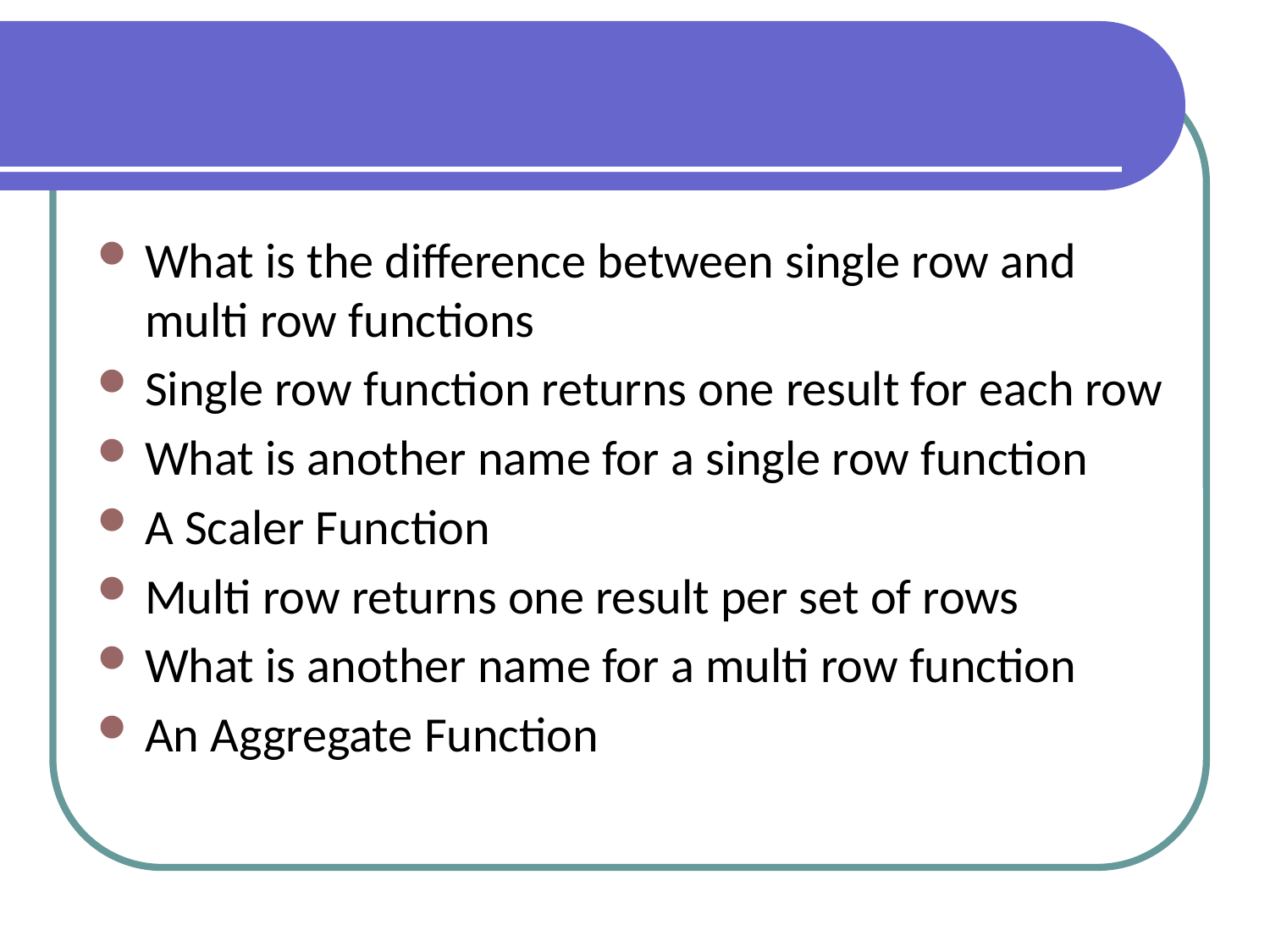

#
What is the difference between single row and multi row functions
Single row function returns one result for each row
What is another name for a single row function
A Scaler Function
Multi row returns one result per set of rows
What is another name for a multi row function
An Aggregate Function